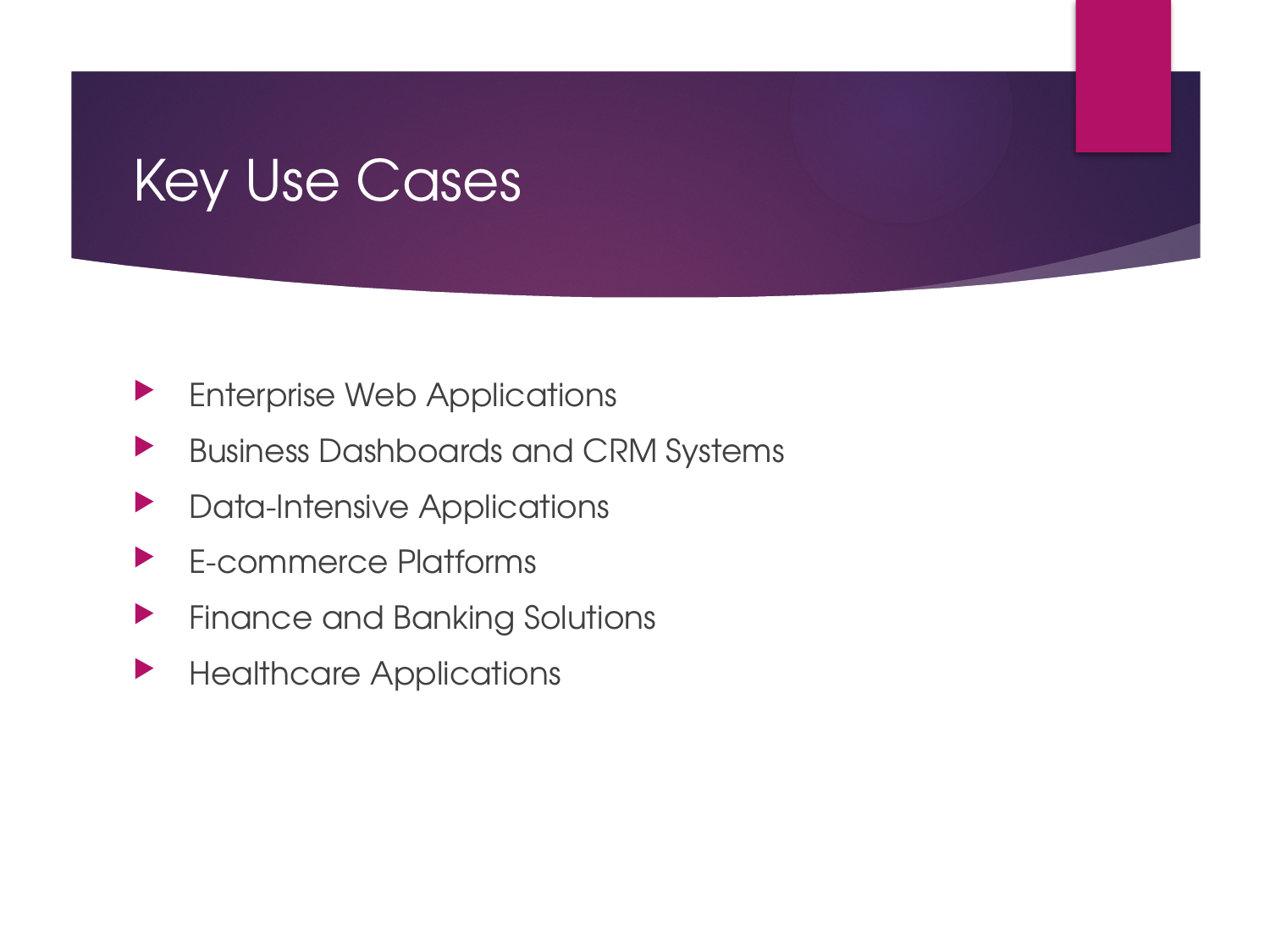

# Key Use Cases
 Enterprise Web Applications
 Business Dashboards and CRM Systems
 Data-Intensive Applications
 E-commerce Platforms
 Finance and Banking Solutions
 Healthcare Applications